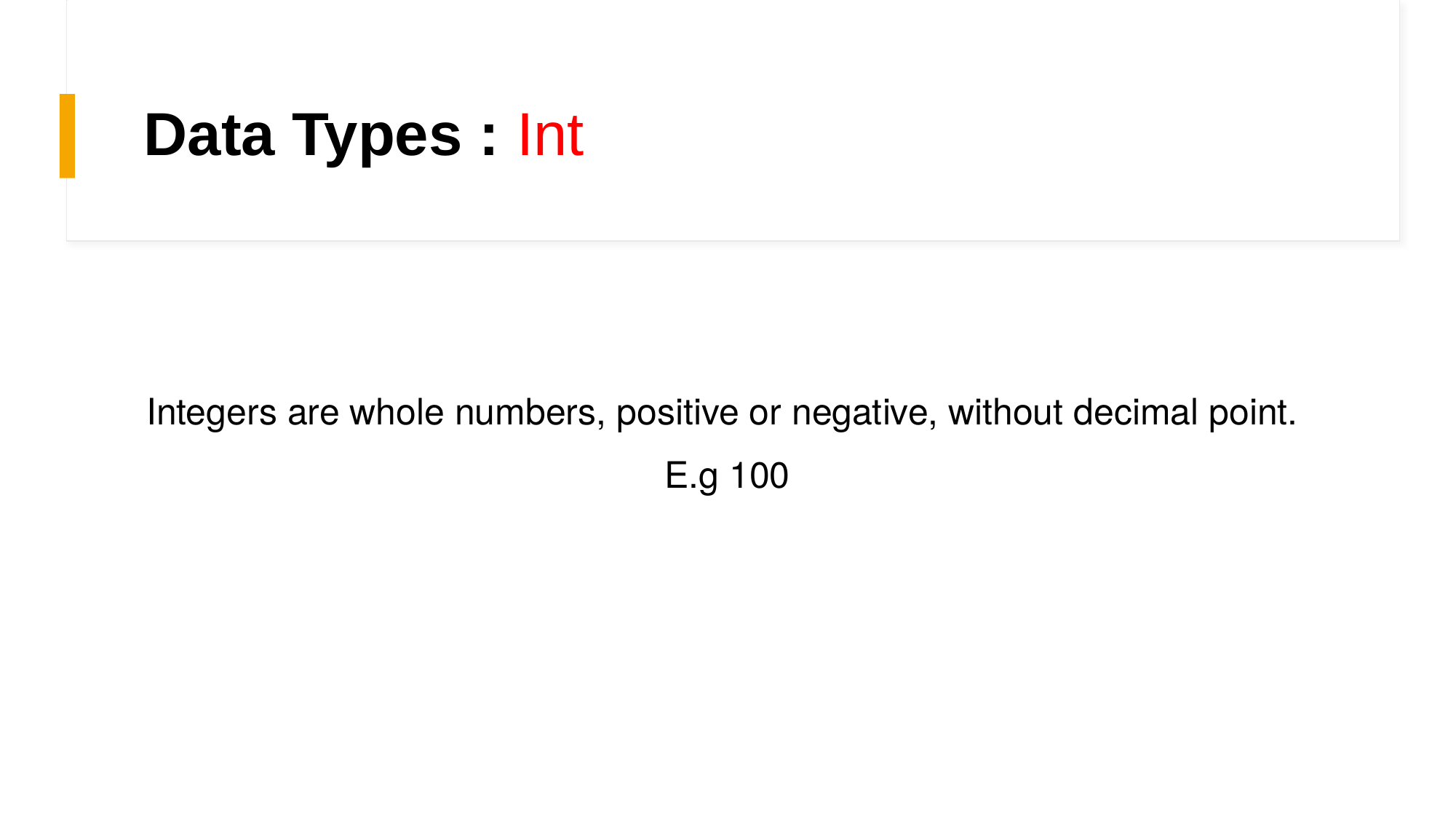

# Data Types : Int
Integers are whole numbers, positive or negative, without decimal point.
E.g 100